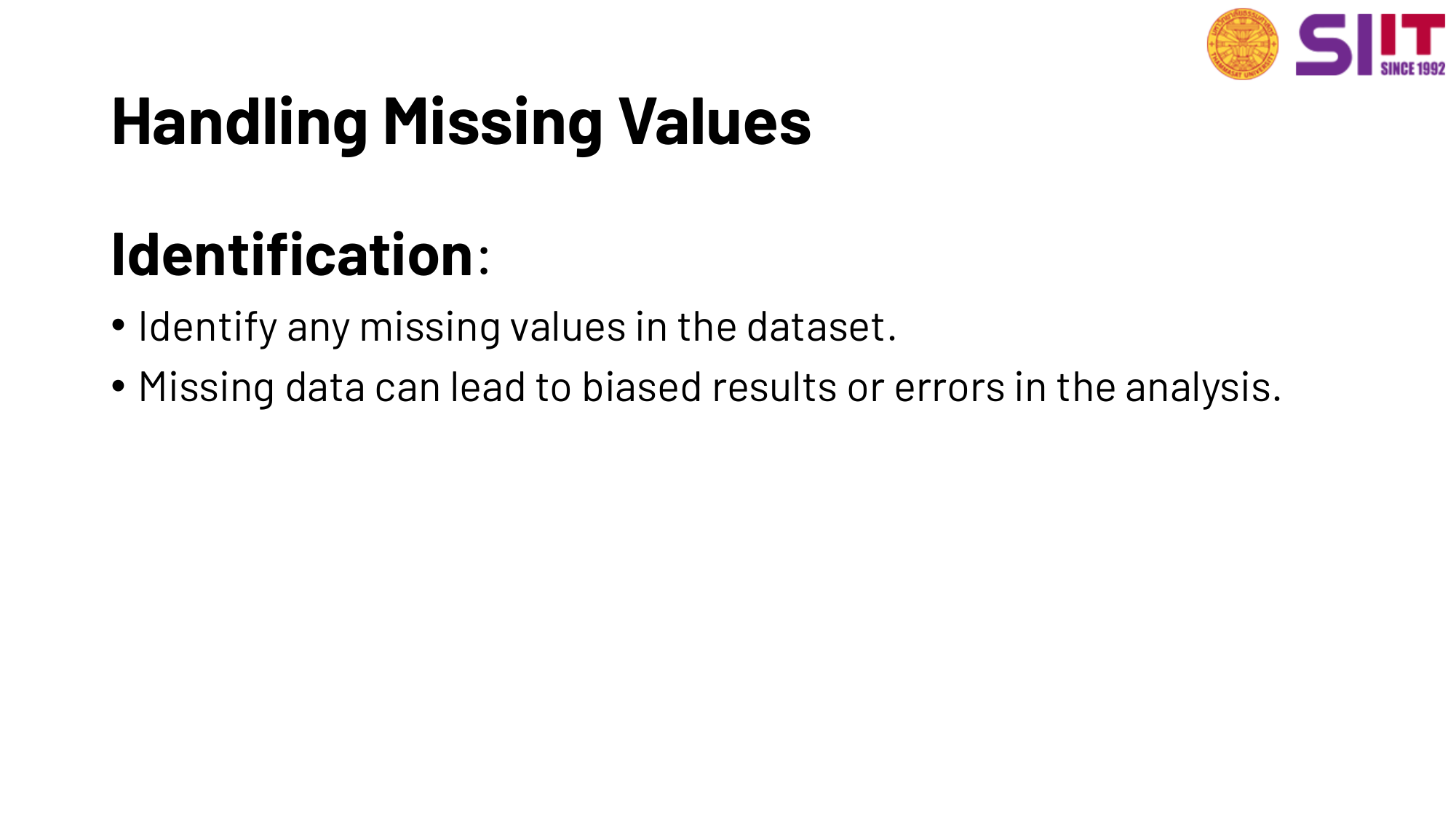

# Handling Missing Values
Identification:
Identify any missing values in the dataset.
Missing data can lead to biased results or errors in the analysis.